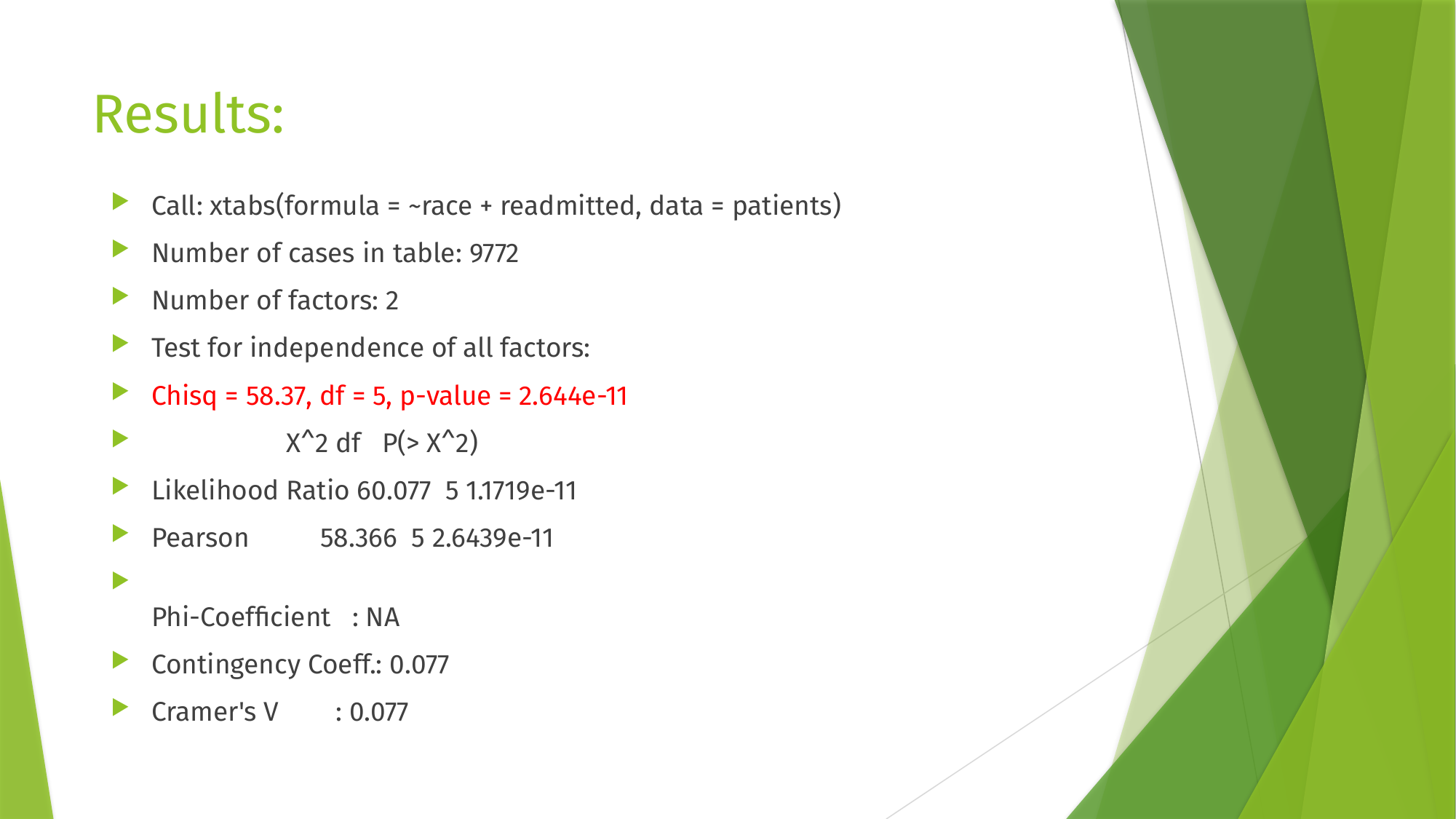

# Results:
Call: xtabs(formula = ~race + readmitted, data = patients)
Number of cases in table: 9772
Number of factors: 2
Test for independence of all factors:
Chisq = 58.37, df = 5, p-value = 2.644e-11
                   X^2 df   P(> X^2)
Likelihood Ratio 60.077  5 1.1719e-11
Pearson          58.366  5 2.6439e-11
Phi-Coefficient   : NA
Contingency Coeff.: 0.077
Cramer's V        : 0.077